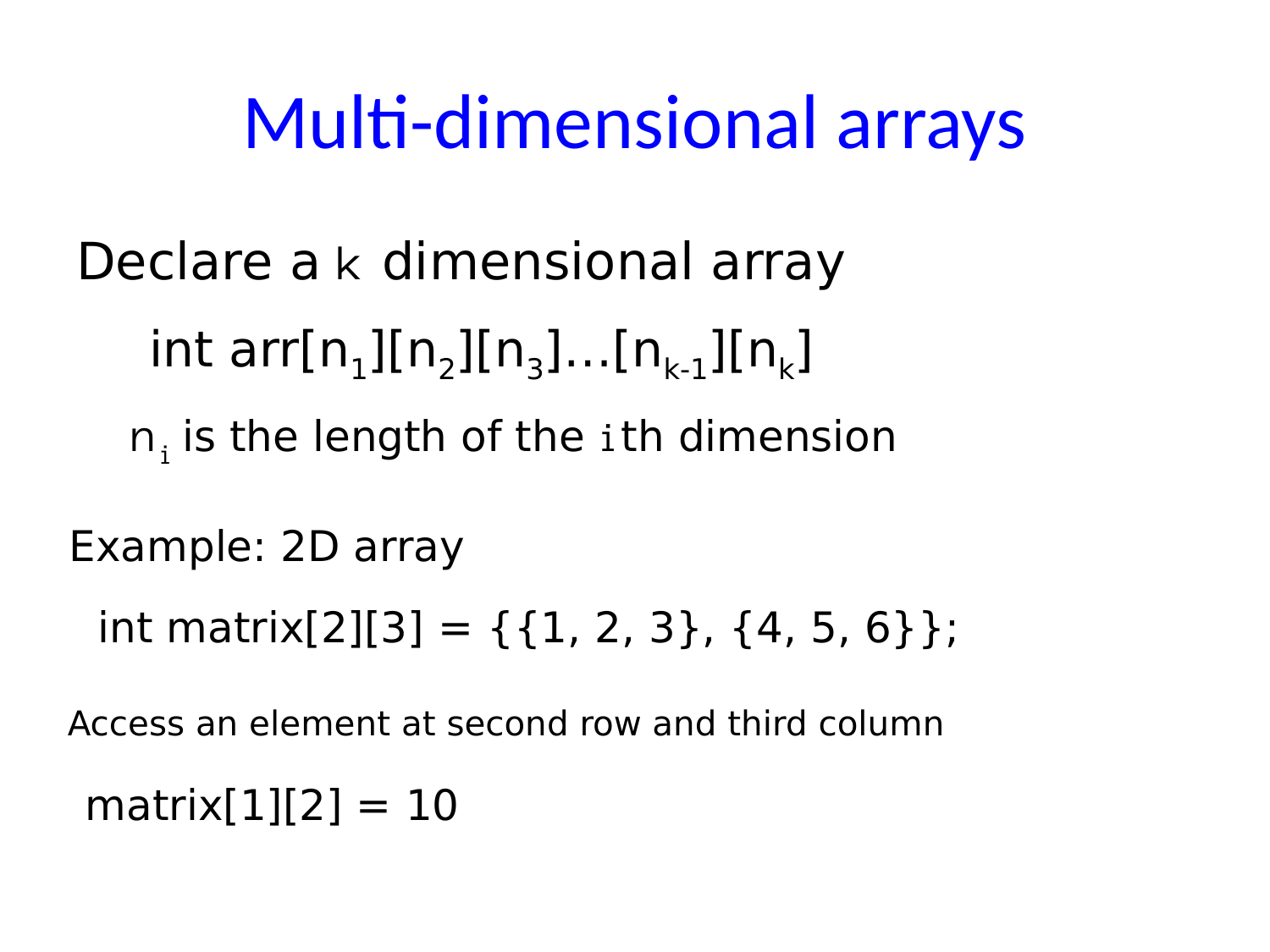

# Multi-dimensional arrays
Declare a k dimensional array
int arr[n1][n2][n3]…[nk-1][nk]
ni is the length of the ith dimension
Example: 2D array
int matrix[2][3] = {{1, 2, 3}, {4, 5, 6}};
Access an element at second row and third column
matrix[1][2] = 10